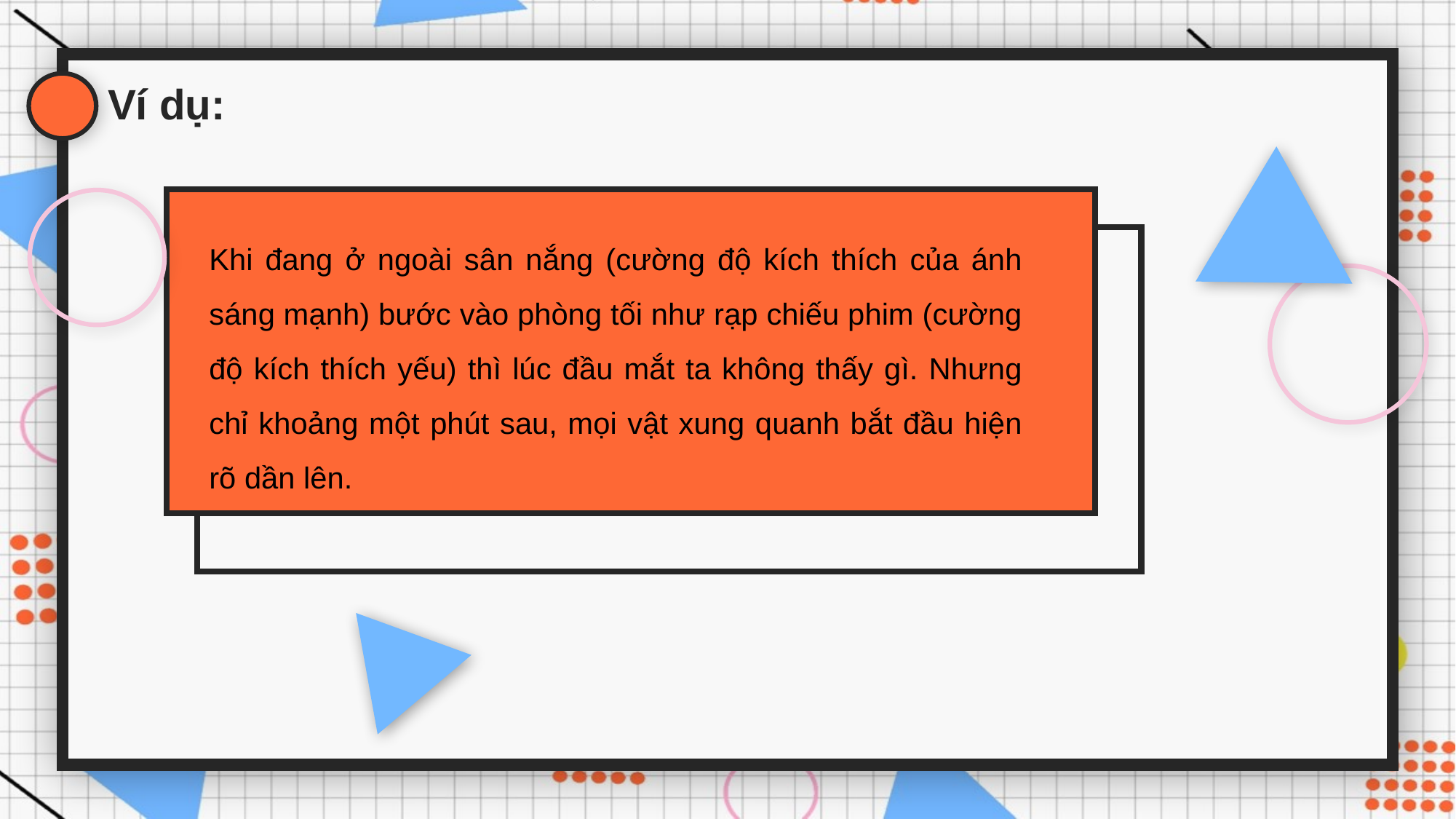

Ví dụ:

Khi đang ở ngoài sân nắng (cường độ kích thích của ánh sáng mạnh) bước vào phòng tối như rạp chiếu phim (cường độ kích thích yếu) thì lúc đầu mắt ta không thấy gì. Nhưng chỉ khoảng một phút sau, mọi vật xung quanh bắt đầu hiện rõ dần lên.